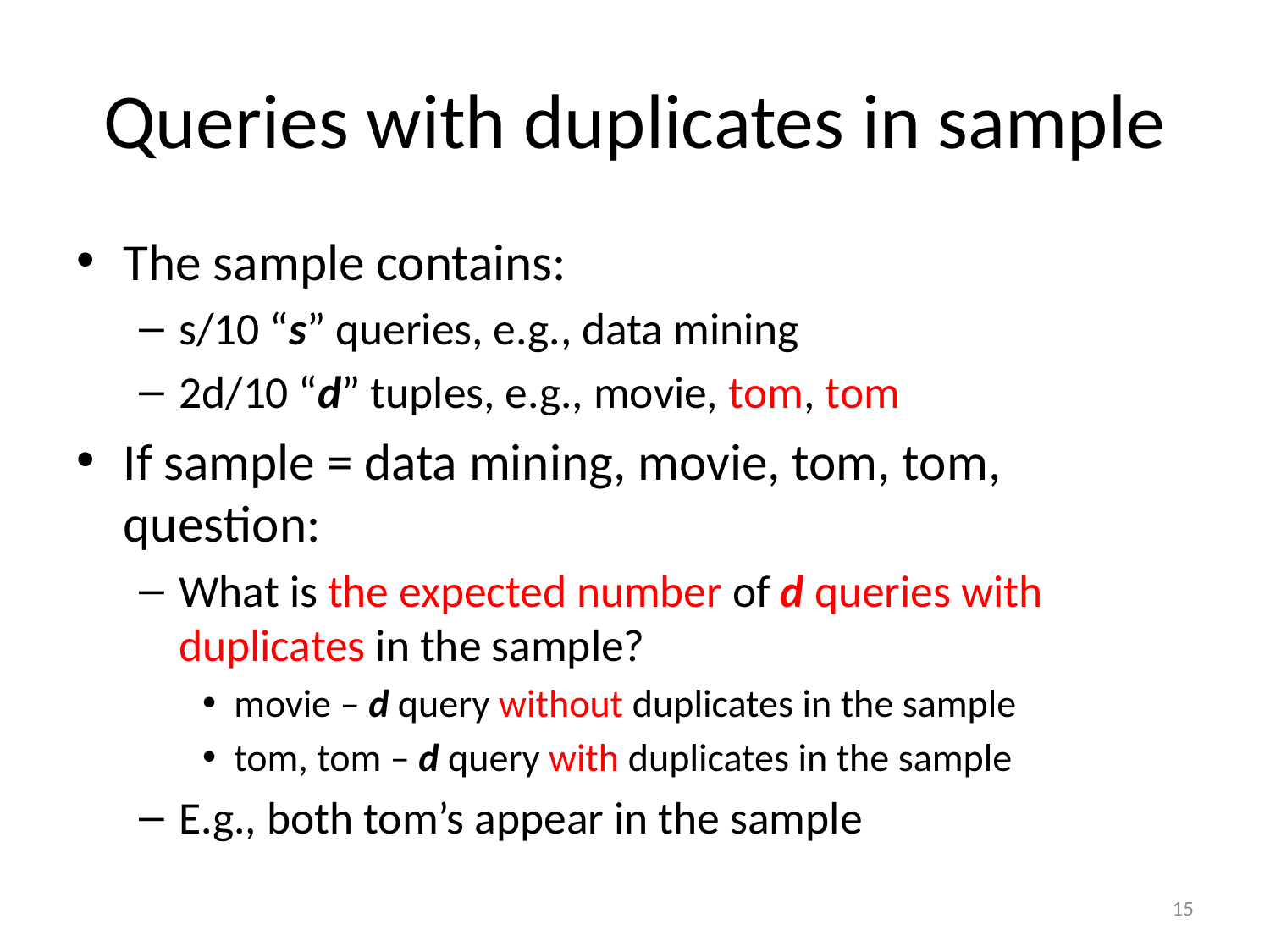

# Queries with duplicates in sample
The sample contains:
s/10 “s” queries, e.g., data mining
2d/10 “d” tuples, e.g., movie, tom, tom
If sample = data mining, movie, tom, tom, question:
What is the expected number of d queries with duplicates in the sample?
movie – d query without duplicates in the sample
tom, tom – d query with duplicates in the sample
E.g., both tom’s appear in the sample

15